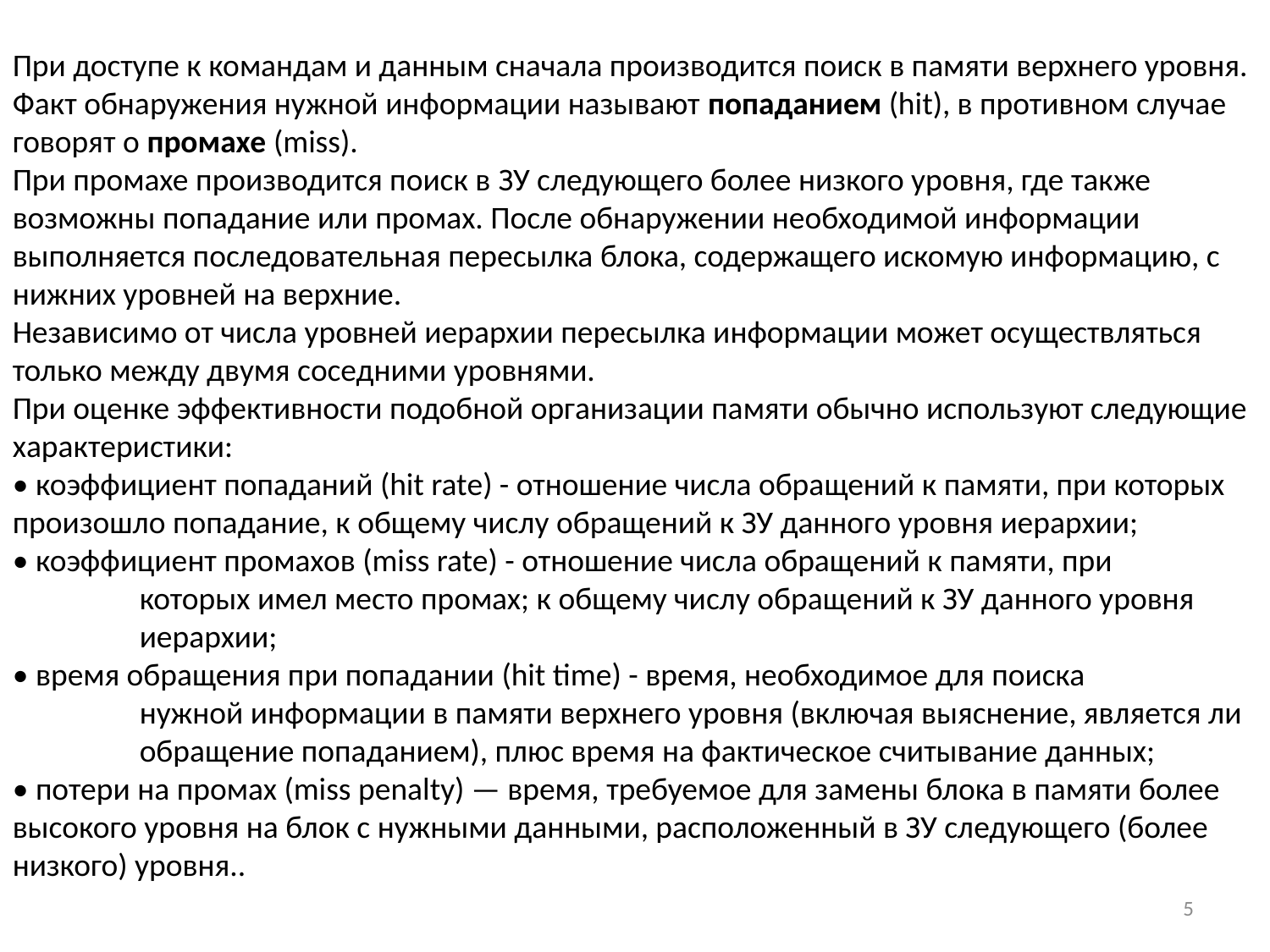

При доступе к командам и данным сначала производится поиск в памяти верхнего уровня. Факт обнаружения нужной информации называют попаданием (hit), в противном случае говорят о промахе (miss).
При промахе производится поиск в ЗУ следующего более низкого уровня, где также возможны попадание или промах. После обнаружении необходимой информации выполняется последовательная пересылка блока, содержащего искомую информацию, с нижних уровней на верхние.
Независимо от числа уровней иерархии пересылка информации может осуществляться только между двумя соседними уровнями.
При оценке эффективности подобной организации памяти обычно используют следующие характеристики:
• коэффициент попаданий (hit rate) - отношение числа обращений к памяти, при которых произошло попадание, к общему числу обращений к ЗУ данного уровня иерархии;
• коэффициент промахов (miss rate) - отношение числа обращений к памяти, при
которых имел место промах; к общему числу обращений к ЗУ данного уровня иерархии;
• время обращения при попадании (hit time) - время, необходимое для поиска
нужной информации в памяти верхнего уровня (включая выяснение, является ли обращение попаданием), плюс время на фактическое считывание данных;
• потери на промах (miss penalty) — время, требуемое для замены блока в памяти более высокого уровня на блок с нужными данными, расположенный в ЗУ следующего (более низкого) уровня..

5